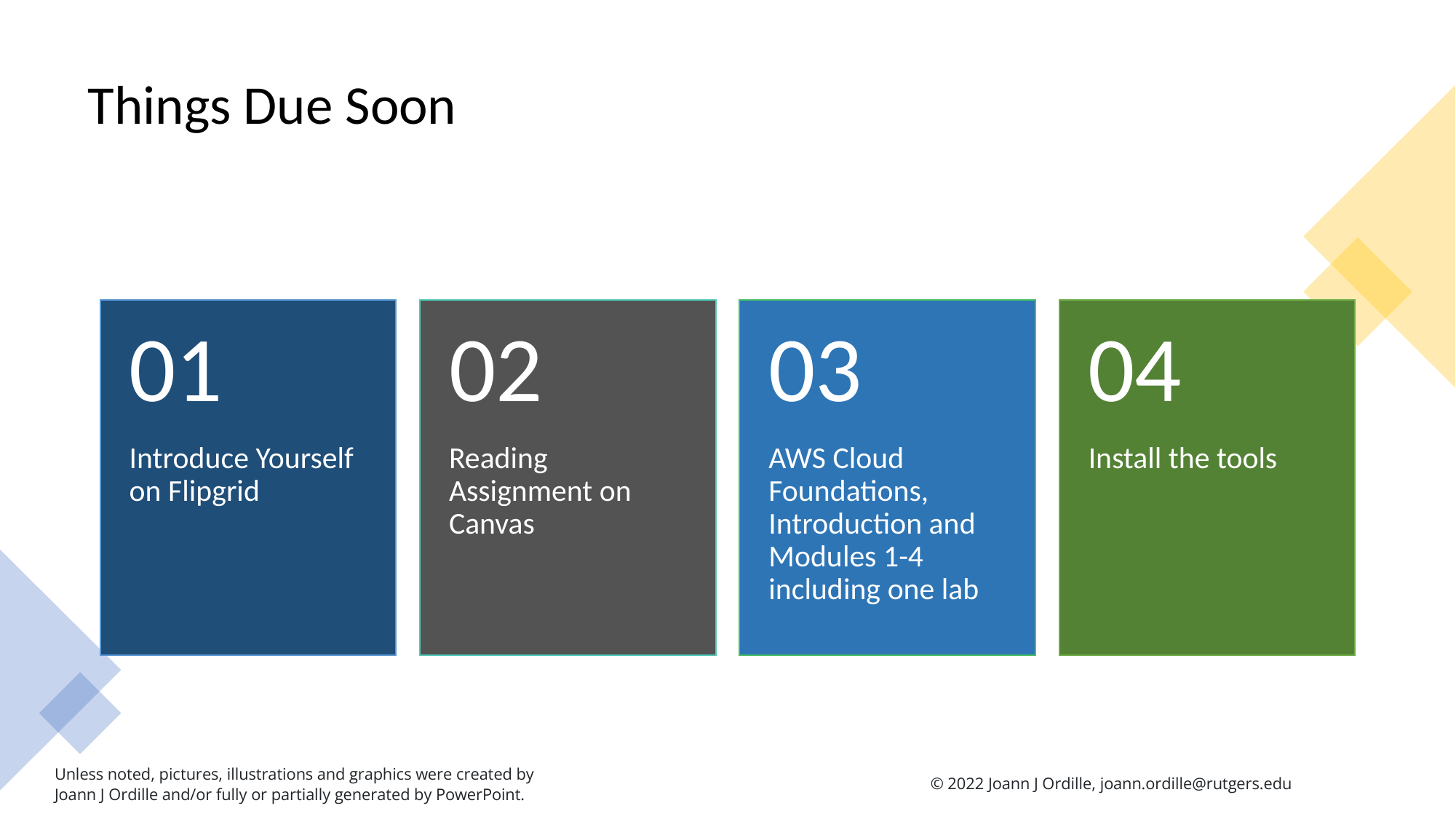

# Things Due Soon

Introduce Yourself on Flipgrid
01
Reading Assignment on Canvas
02
AWS Cloud Foundations, Introduction and Modules 1-4 including one lab
03
Install the tools
04

Unless noted, pictures, illustrations and graphics were created by Joann J Ordille and/or fully or partially generated by PowerPoint.
22

© 2022 Joann J Ordille, joann.ordille@rutgers.edu